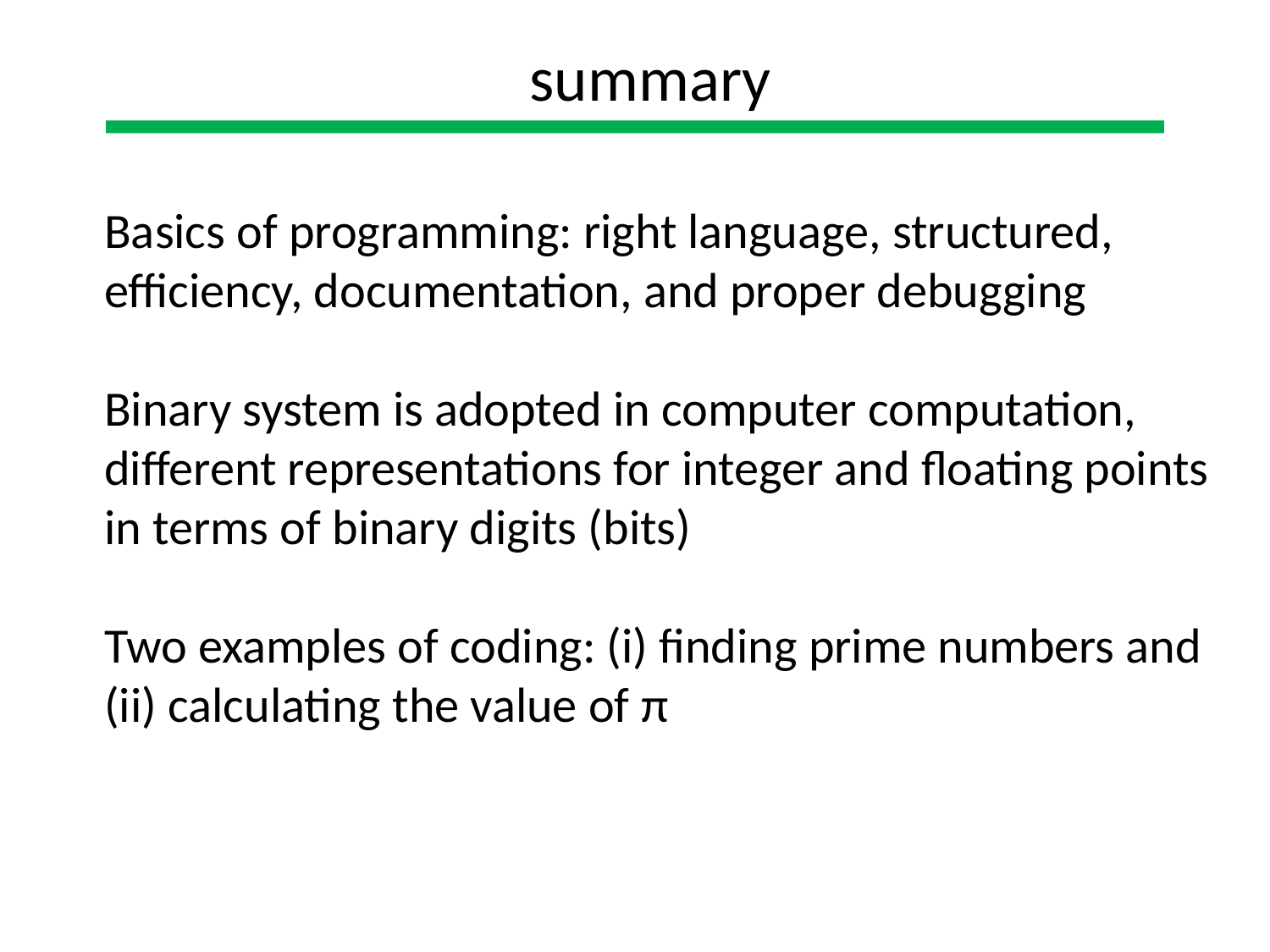

summary

Basics of programming: right language, structured,
efficiency, documentation, and proper debugging

Binary system is adopted in computer computation,
different representations for integer and floating points
in terms of binary digits (bits)

Two examples of coding: (i) finding prime numbers and
(ii) calculating the value of π